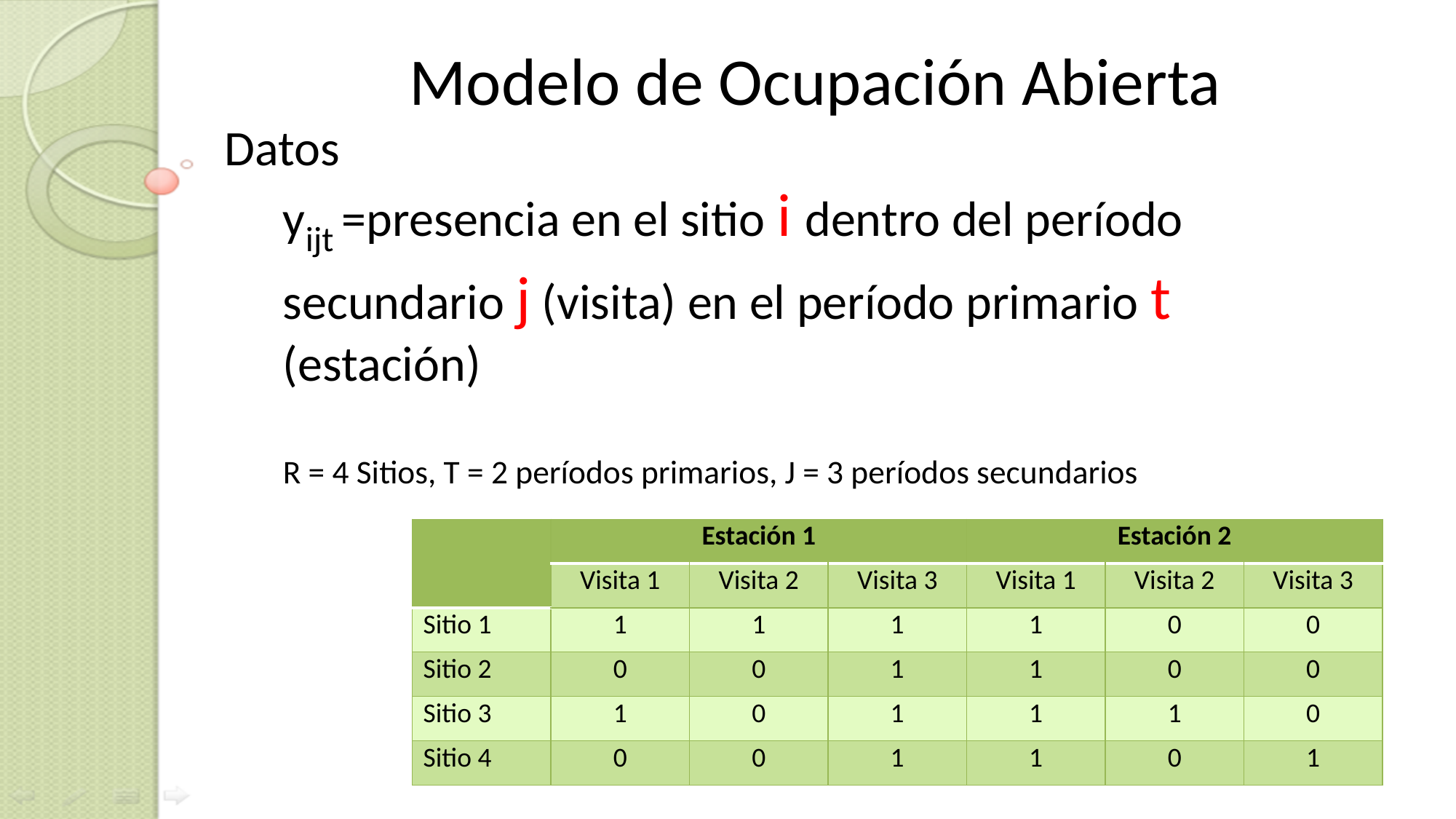

Modelo de Ocupación Abierta
Datos
	yijt =presencia en el sitio i dentro del período secundario j (visita) en el período primario t (estación)

R = 4 Sitios, T = 2 períodos primarios, J = 3 períodos secundarios
|  | Estación 1 |  |  | Estación 2 |  |  |
| --- | --- | --- | --- | --- | --- | --- |
|  | Visita 1 | Visita 2 | Visita 3 | Visita 1 | Visita 2 | Visita 3 |
| Sitio 1 | 1 | 1 | 1 | 1 | 0 | 0 |
| Sitio 2 | 0 | 0 | 1 | 1 | 0 | 0 |
| Sitio 3 | 1 | 0 | 1 | 1 | 1 | 0 |
| Sitio 4 | 0 | 0 | 1 | 1 | 0 | 1 |